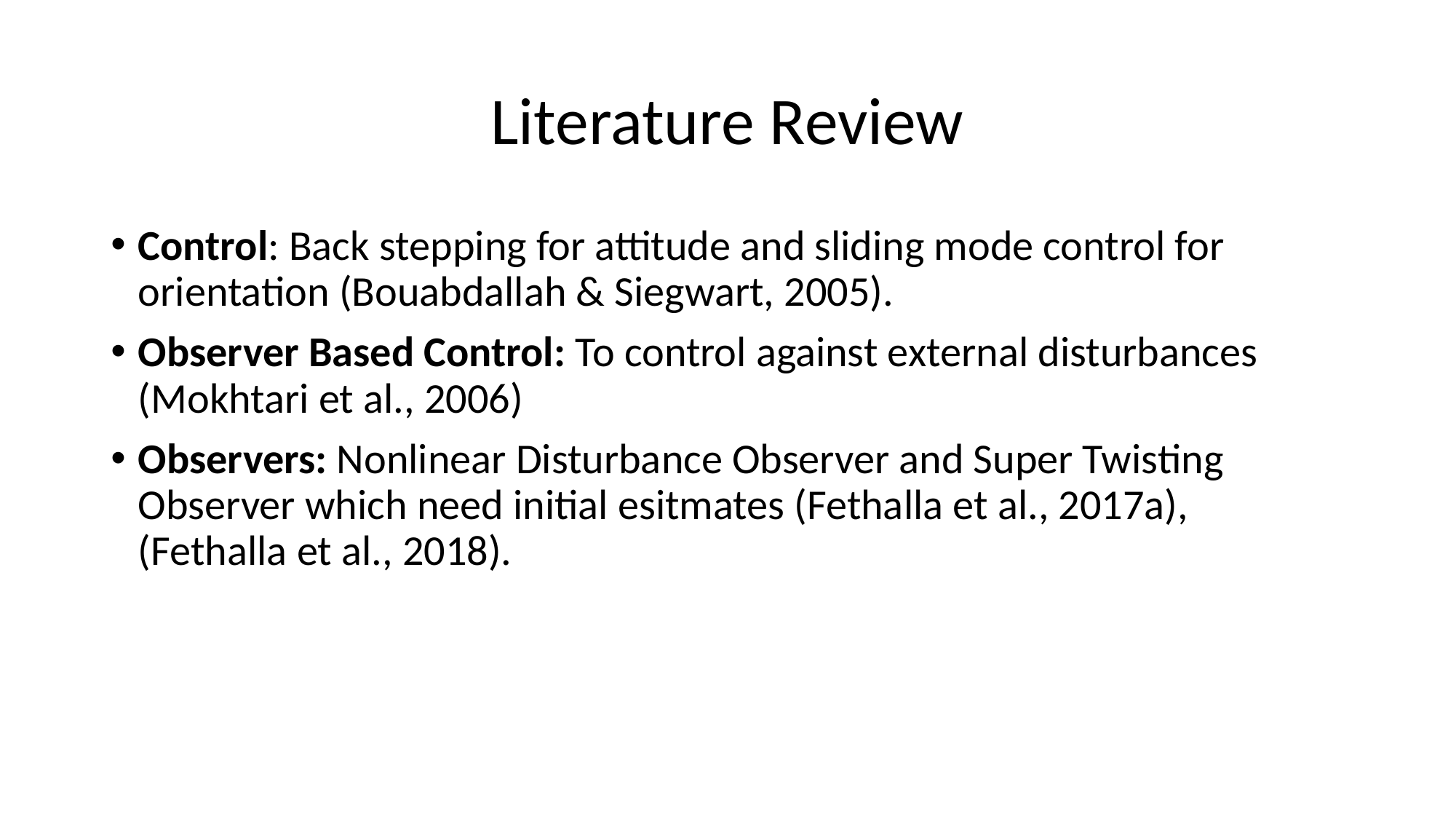

# Literature Review
Control: Back stepping for attitude and sliding mode control for orientation (Bouabdallah & Siegwart, 2005).
Observer Based Control: To control against external disturbances (Mokhtari et al., 2006)
Observers: Nonlinear Disturbance Observer and Super Twisting Observer which need initial esitmates (Fethalla et al., 2017a), (Fethalla et al., 2018).